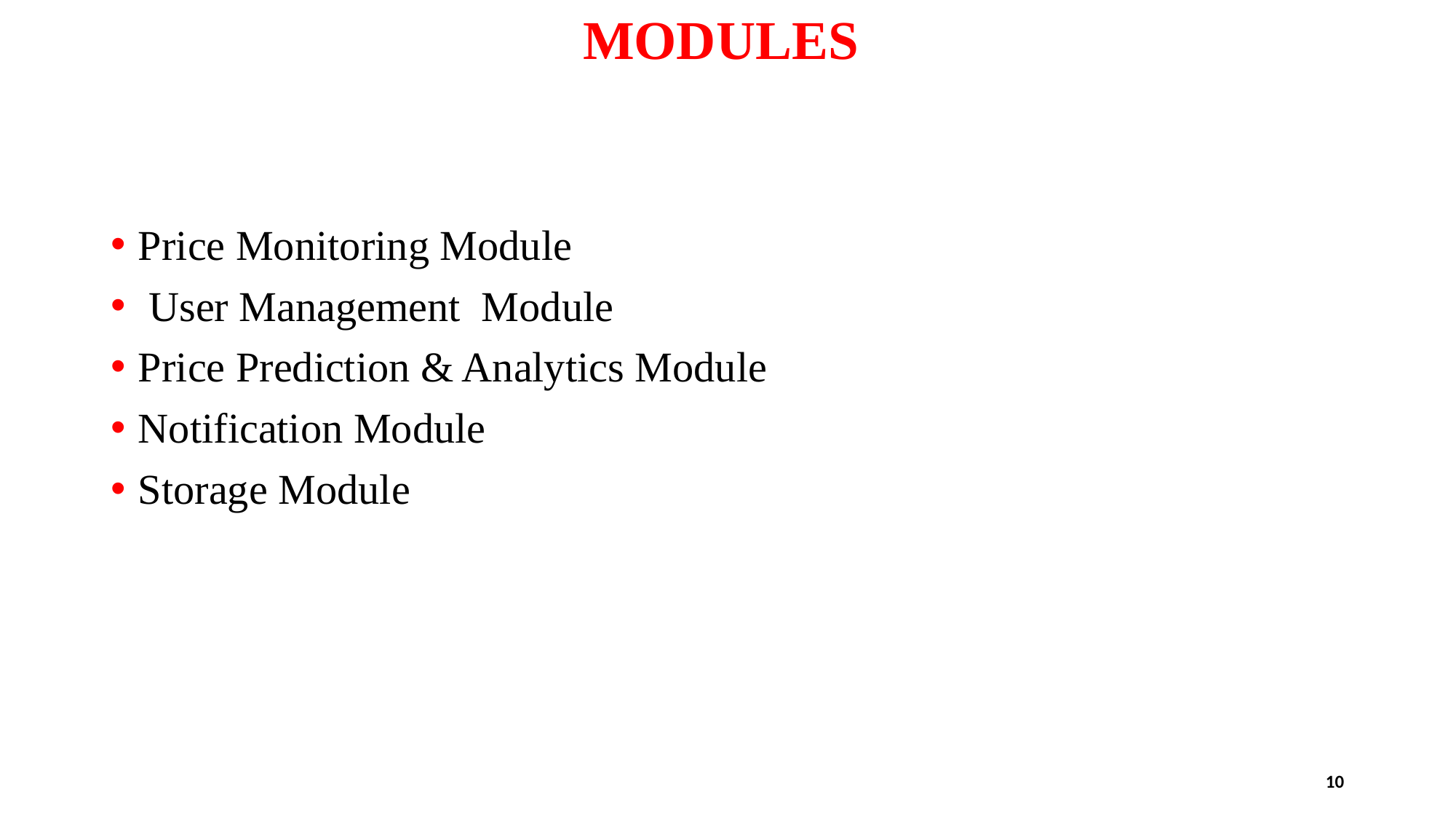

# MODULES
Price Monitoring Module
 User Management  Module
Price Prediction & Analytics Module
Notification Module
Storage Module

10